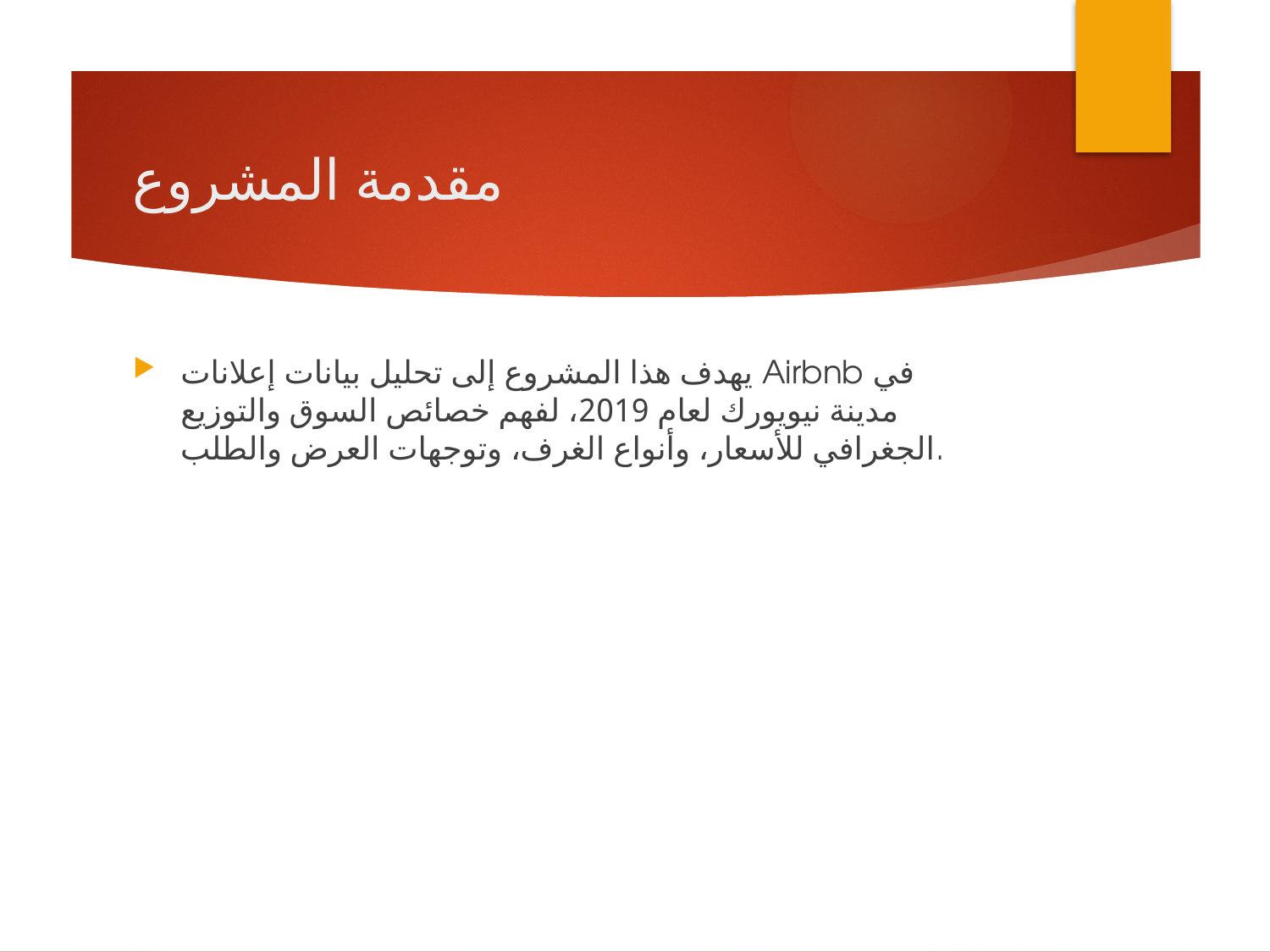

# مقدمة المشروع
يهدف هذا المشروع إلى تحليل بيانات إعلانات Airbnb في مدينة نيويورك لعام 2019، لفهم خصائص السوق والتوزيع الجغرافي للأسعار، وأنواع الغرف، وتوجهات العرض والطلب.